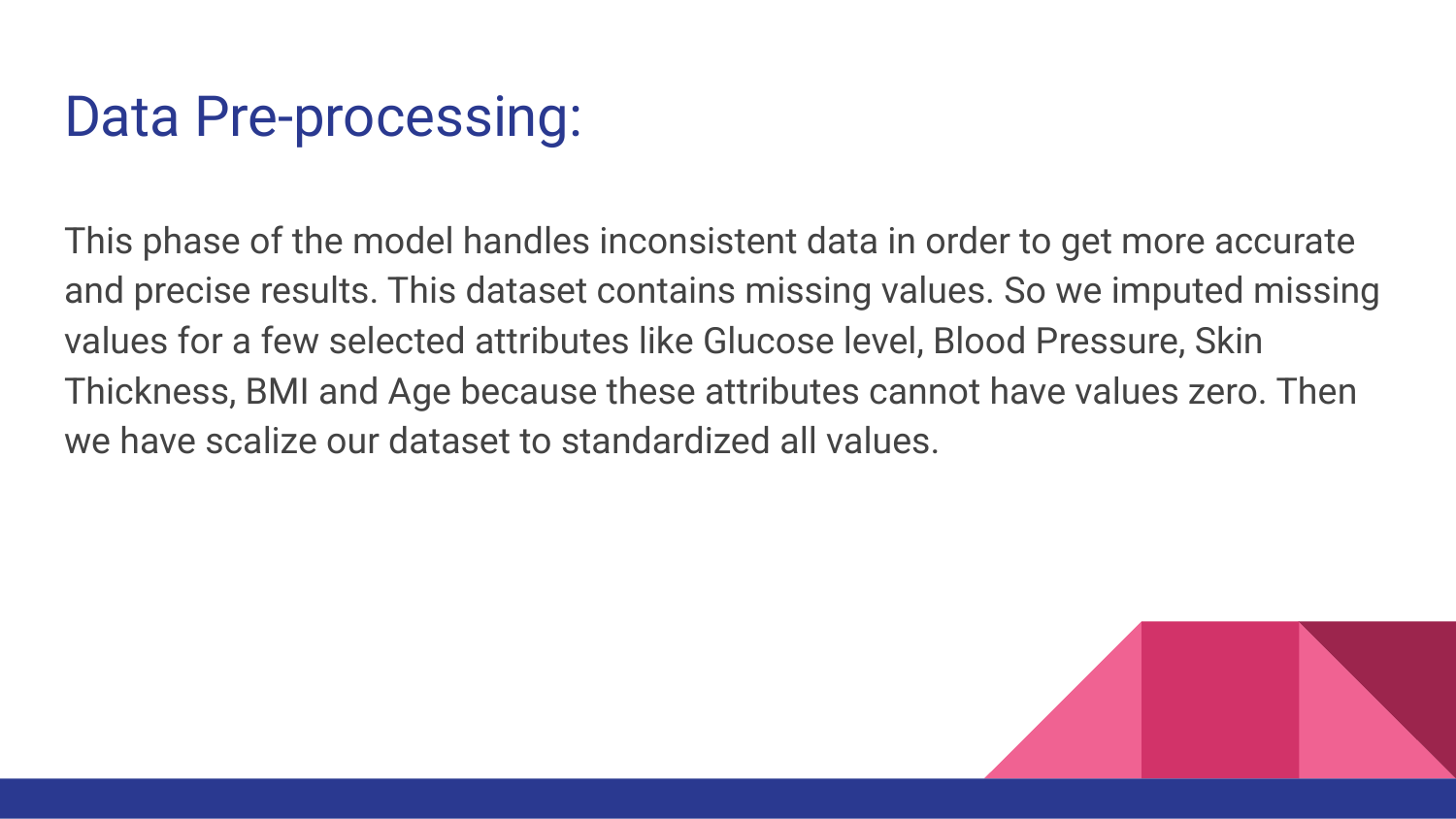

# Data Pre-processing:
This phase of the model handles inconsistent data in order to get more accurate and precise results. This dataset contains missing values. So we imputed missing values for a few selected attributes like Glucose level, Blood Pressure, Skin Thickness, BMI and Age because these attributes cannot have values zero. Then we have scalize our dataset to standardized all values.